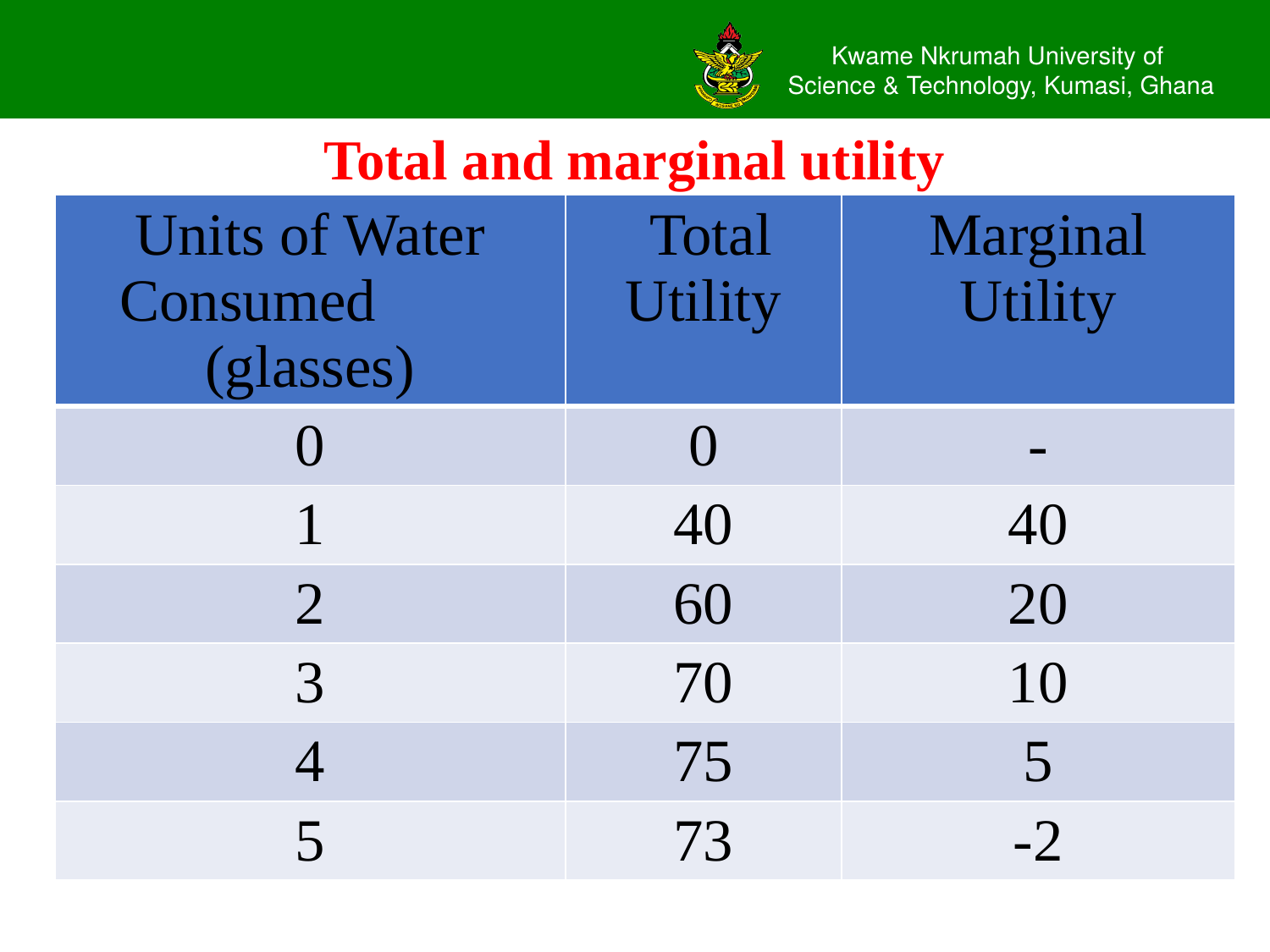

# Total and marginal utility
| Units of Water Consumed (glasses) | Total Utility | Marginal Utility |
| --- | --- | --- |
| 0 | 0 | - |
| 1 | 40 | 40 |
| 2 | 60 | 20 |
| 3 | 70 | 10 |
| 4 | 75 | 5 |
| 5 | 73 | -2 |